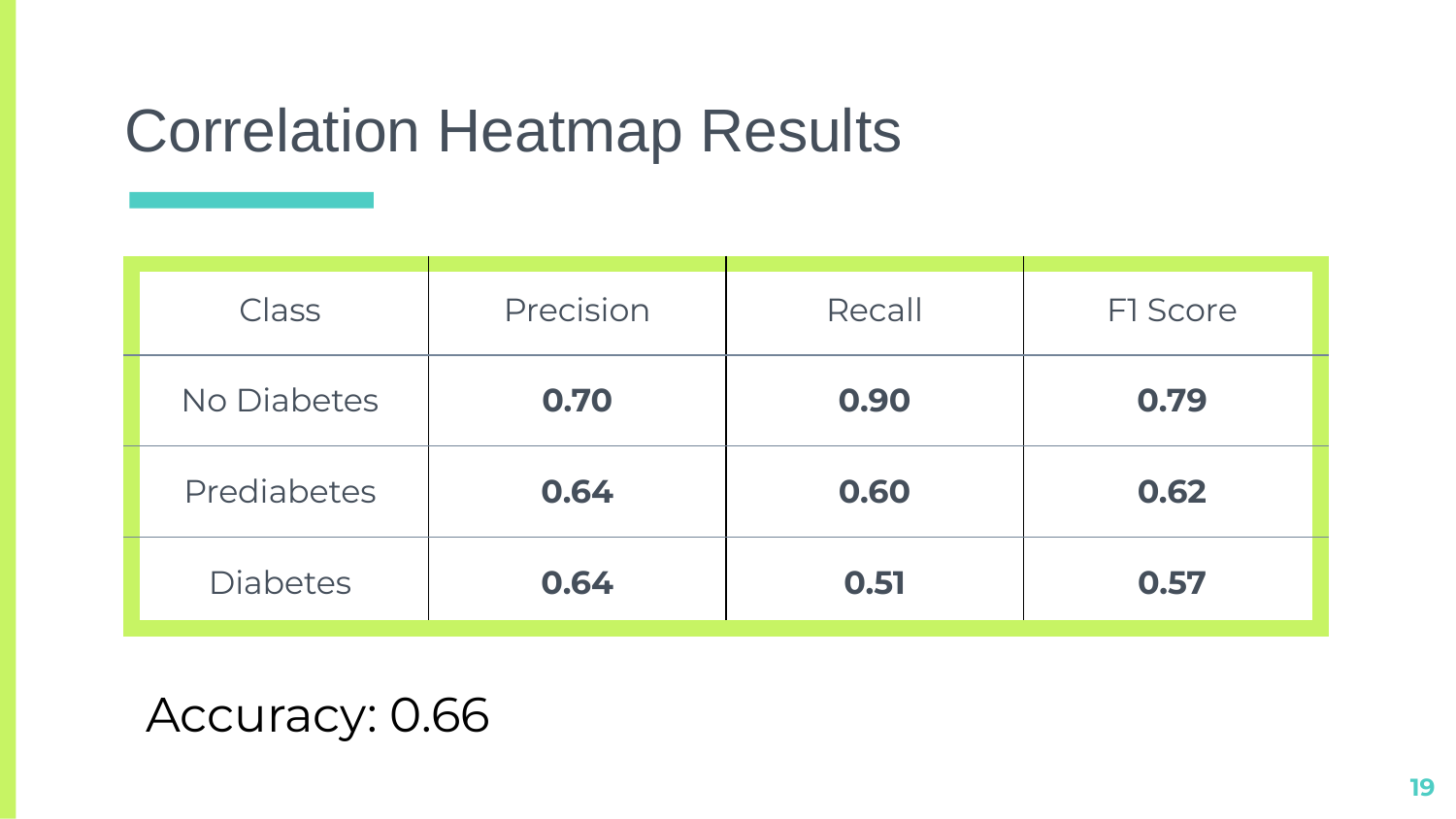

# Correlation Heatmap Results
| Class | Precision | Recall | F1 Score |
| --- | --- | --- | --- |
| No Diabetes | 0.70 | 0.90 | 0.79 |
| Prediabetes | 0.64 | 0.60 | 0.62 |
| Diabetes | 0.64 | 0.51 | 0.57 |
Accuracy: 0.66
19